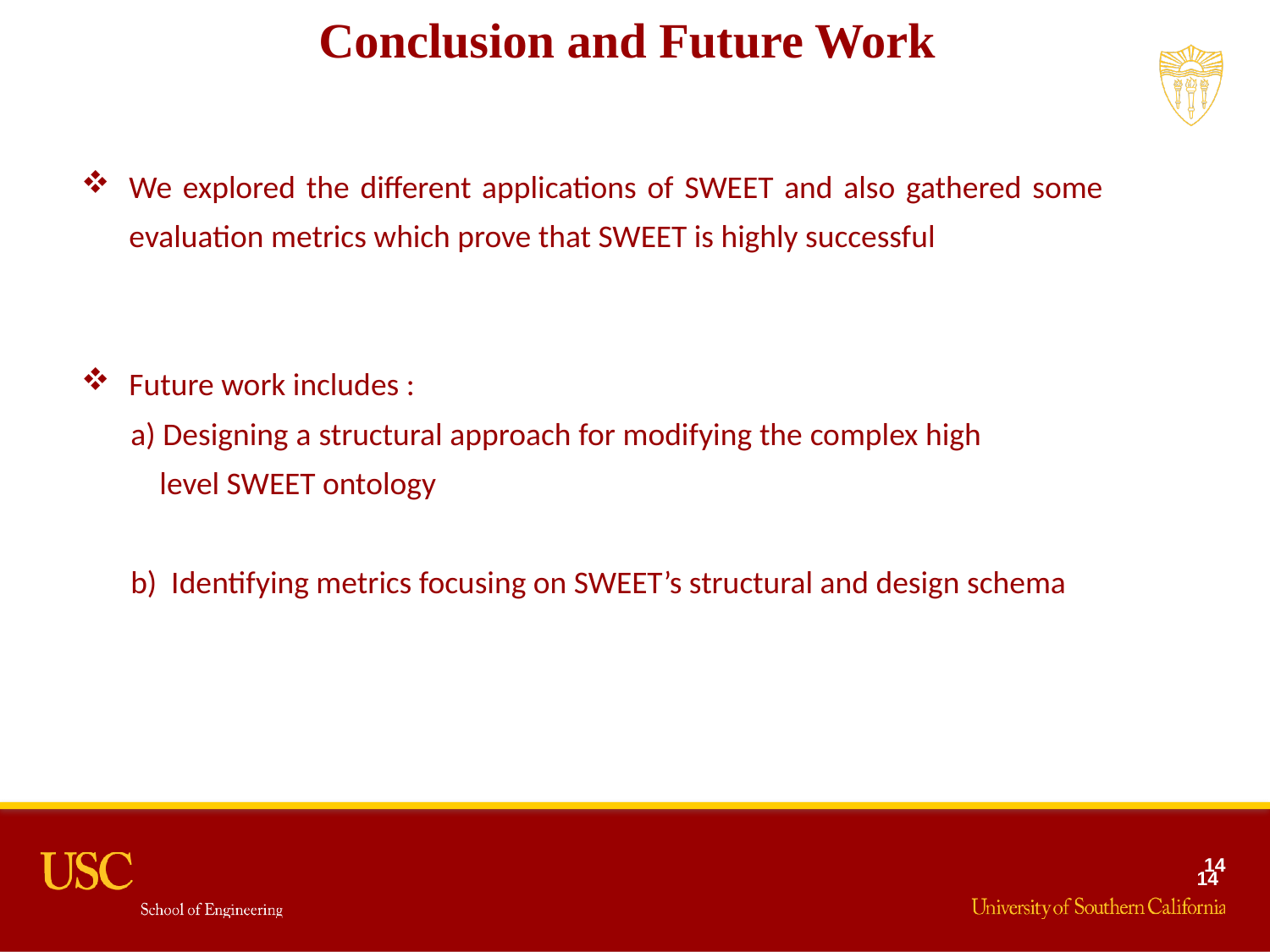

We explored the different applications of SWEET and also gathered some evaluation metrics which prove that SWEET is highly successful

Future work includes :
	a) Designing a structural approach for modifying the complex high            			    level SWEET ontology

	b)  Identifying metrics focusing on SWEET’s structural and design schema

# Conclusion and Future Work
14
14